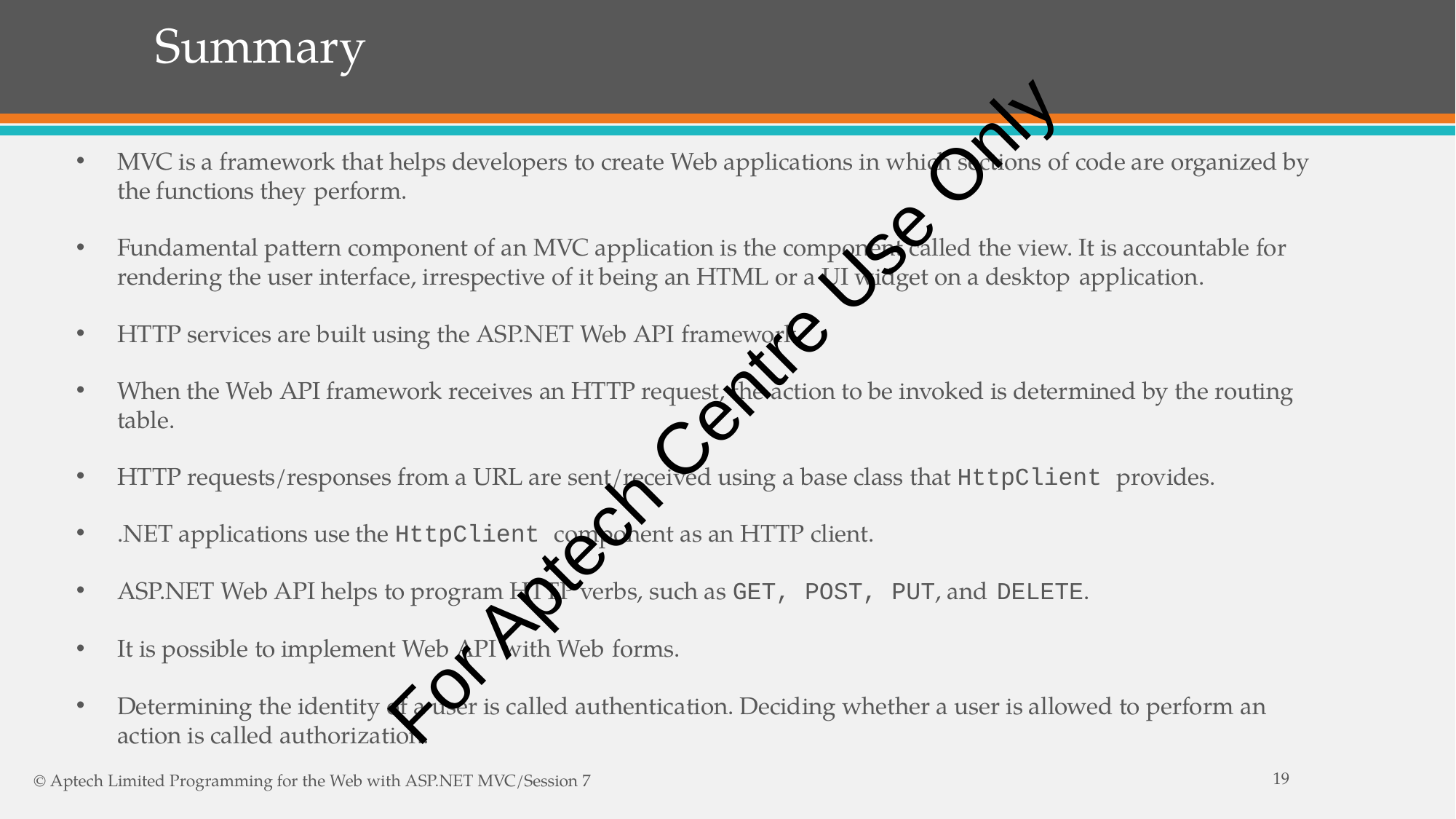

# Summary
MVC is a framework that helps developers to create Web applications in which sections of code are organized by  the functions they perform.

Fundamental pattern component of an MVC application is the component called the view. It is accountable for  rendering the user interface, irrespective of it being an HTML or a UI widget on a desktop application.

HTTP services are built using the ASP.NET Web API framework.

When the Web API framework receives an HTTP request, the action to be invoked is determined by the routing  table.

HTTP requests/responses from a URL are sent/received using a base class that HttpClient provides.

.NET applications use the HttpClient component as an HTTP client.

ASP.NET Web API helps to program HTTP verbs, such as GET, POST, PUT, and DELETE.

It is possible to implement Web API with Web forms.

Determining the identity of a user is called authentication. Deciding whether a user is allowed to perform an  action is called authorization.
For Aptech Centre Use Only
19
© Aptech Limited Programming for the Web with ASP.NET MVC/Session 7